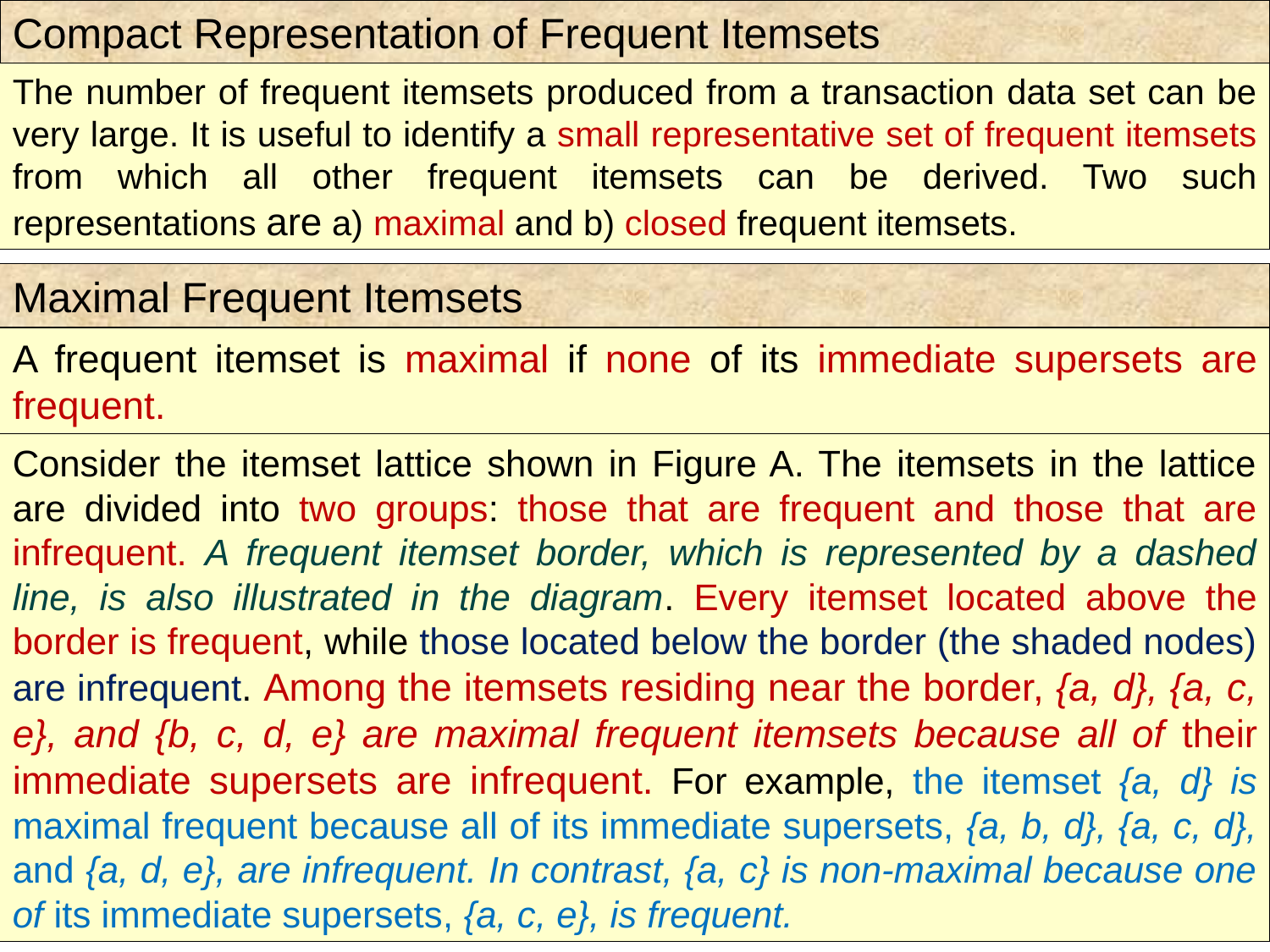

# Compact Representation of Frequent Itemsets
The number of frequent itemsets produced from a transaction data set can be very large. It is useful to identify a small representative set of frequent itemsets from which all other frequent itemsets can be derived. Two such representations are a) maximal and b) closed frequent itemsets.
Maximal Frequent Itemsets
A frequent itemset is maximal if none of its immediate supersets are frequent.
Consider the itemset lattice shown in Figure A. The itemsets in the lattice are divided into two groups: those that are frequent and those that are infrequent. A frequent itemset border, which is represented by a dashed line, is also illustrated in the diagram. Every itemset located above the border is frequent, while those located below the border (the shaded nodes) are infrequent. Among the itemsets residing near the border, {a, d}, {a, c, e}, and {b, c, d, e} are maximal frequent itemsets because all of their immediate supersets are infrequent. For example, the itemset {a, d} is maximal frequent because all of its immediate supersets, {a, b, d}, {a, c, d}, and {a, d, e}, are infrequent. In contrast, {a, c} is non-maximal because one of its immediate supersets, {a, c, e}, is frequent.